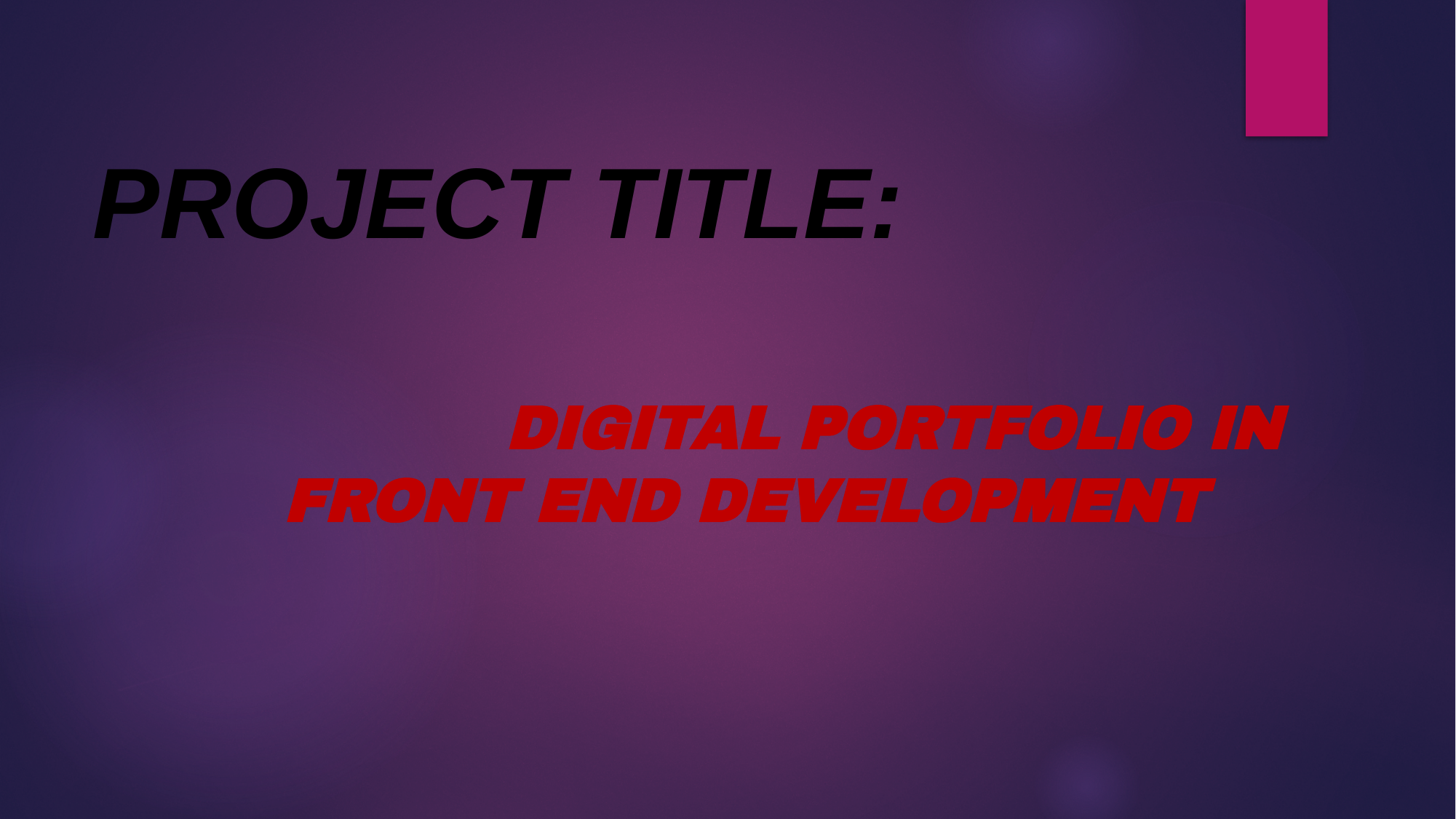

# PROJECT TITLE:
           DIGITAL PORTFOLIO in front end development